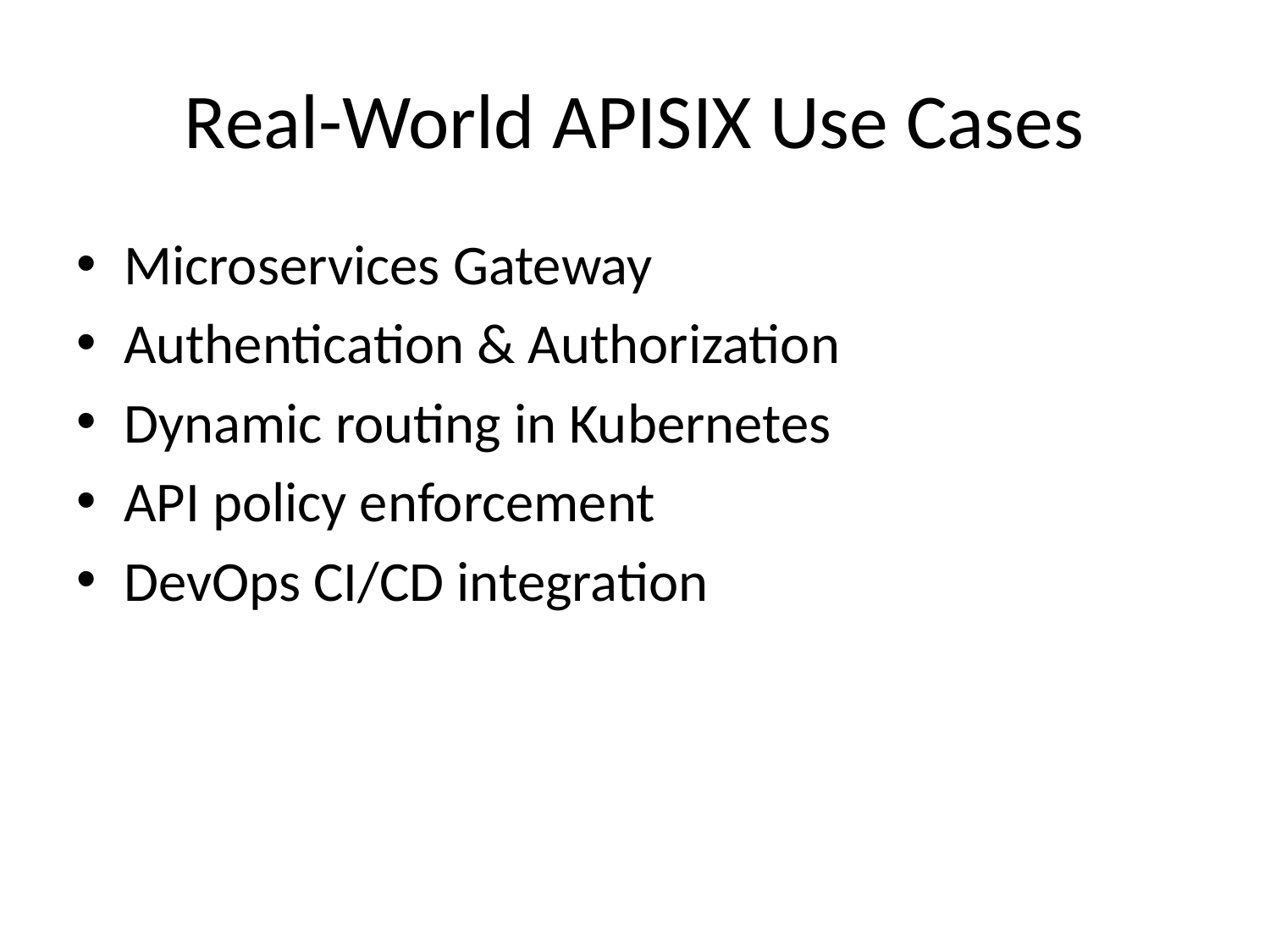

# Real-World APISIX Use Cases
Microservices Gateway
Authentication & Authorization
Dynamic routing in Kubernetes
API policy enforcement
DevOps CI/CD integration